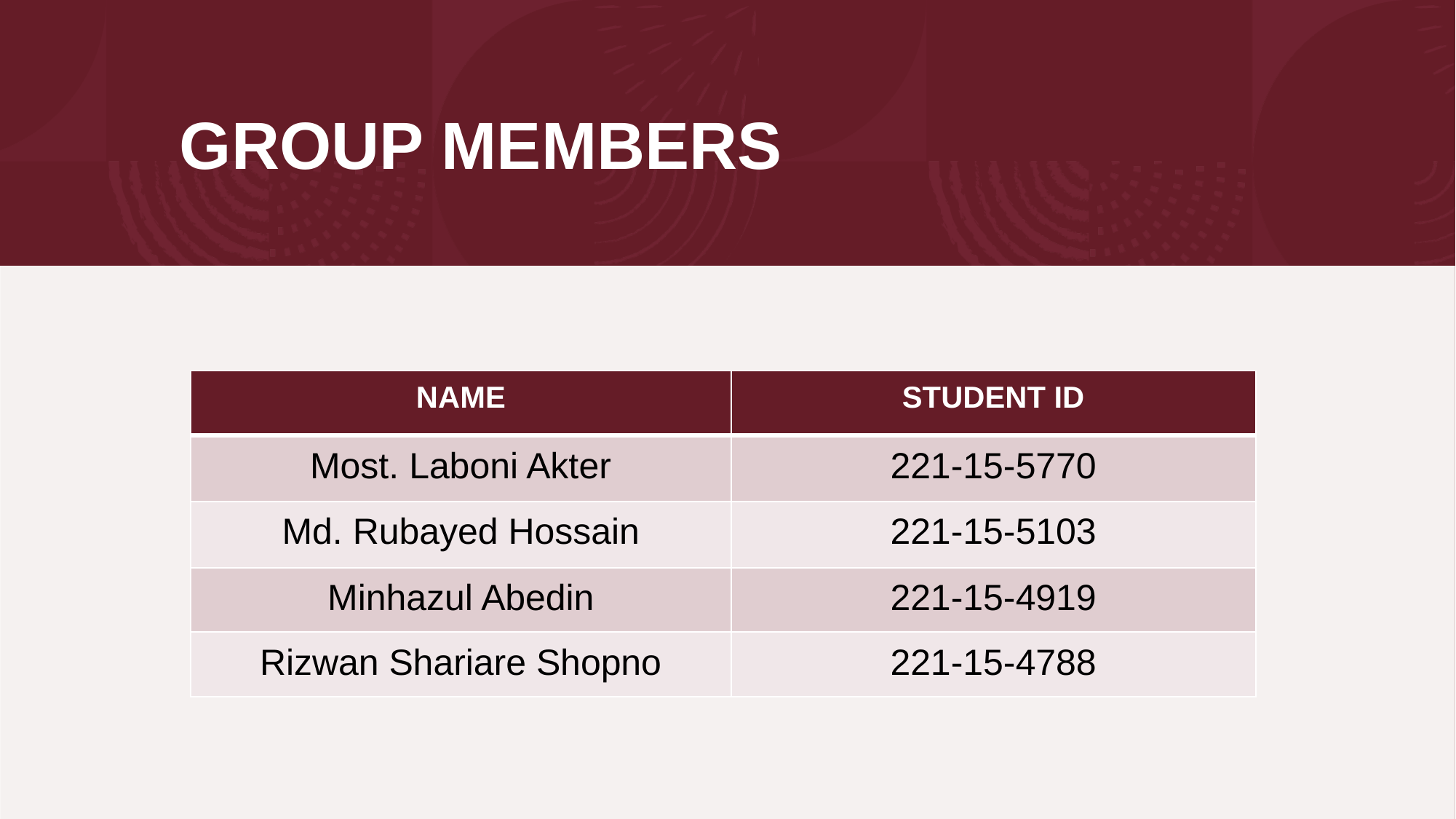

# GROUP MEMBERS
| NAME | STUDENT ID |
| --- | --- |
| Most. Laboni Akter | 221-15-5770 |
| Md. Rubayed Hossain | 221-15-5103 |
| Minhazul Abedin | 221-15-4919 |
| Rizwan Shariare Shopno | 221-15-4788 |